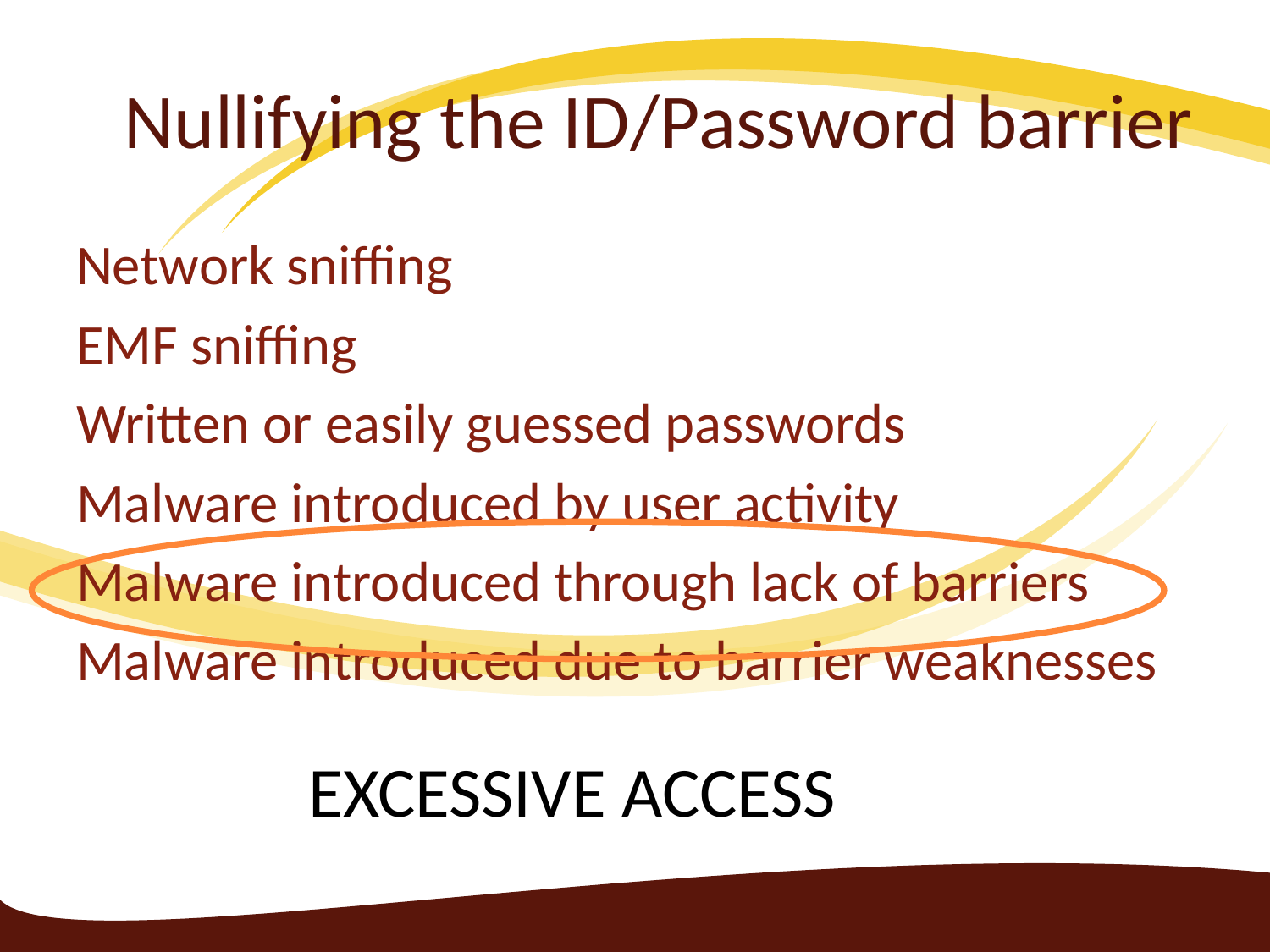

# Nullifying the ID/Password barrier
Network sniffing
EMF sniffing
Written or easily guessed passwords
Malware introduced by user activity
Malware introduced through lack of barriers
Malware introduced due to barrier weaknesses

EXCESSIVE ACCESS